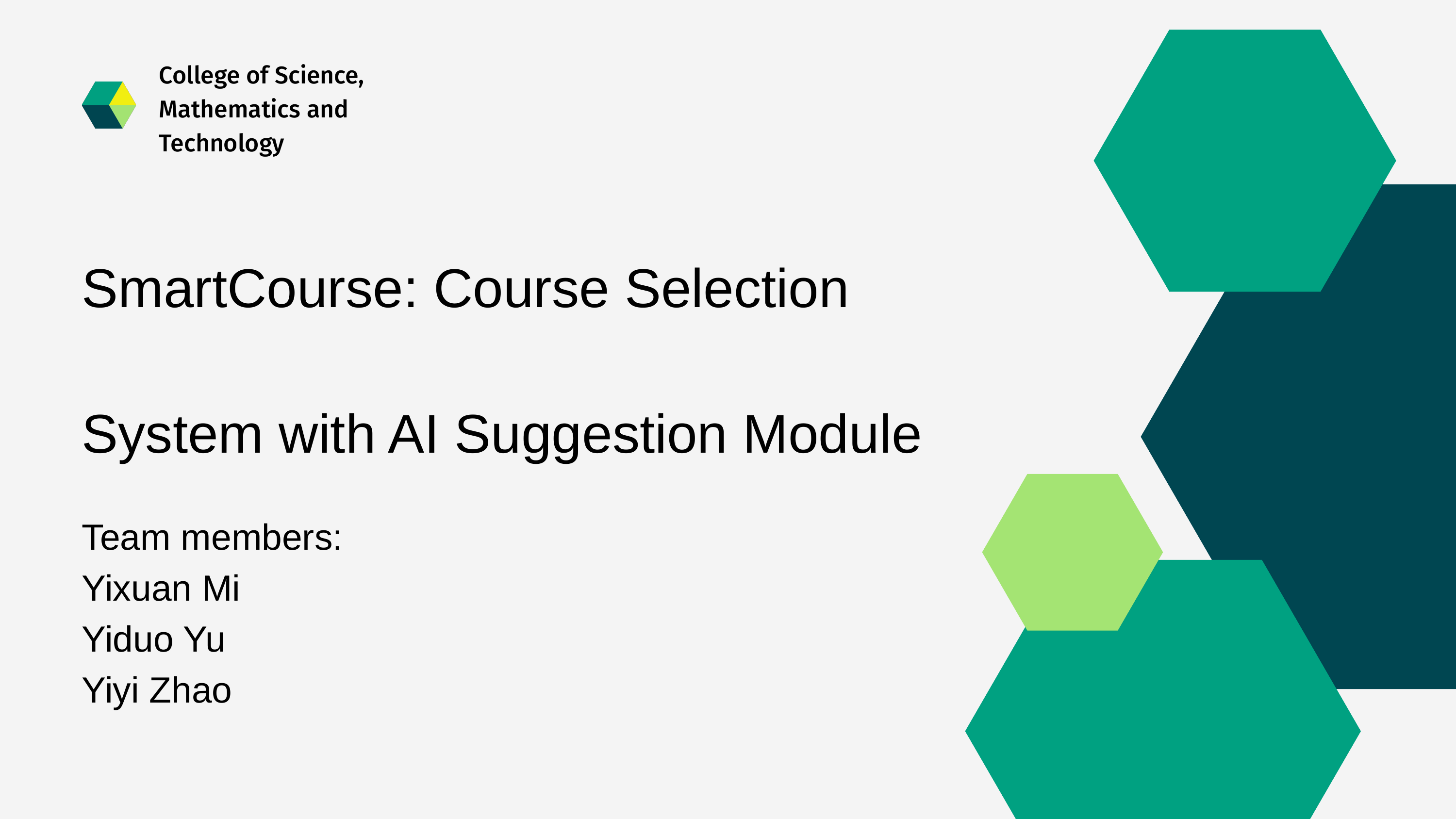

College of Science, Mathematics and Technology

SmartCourse: Course Selection System with AI Suggestion Module
Team members:
Yixuan Mi
Yiduo Yu
Yiyi Zhao